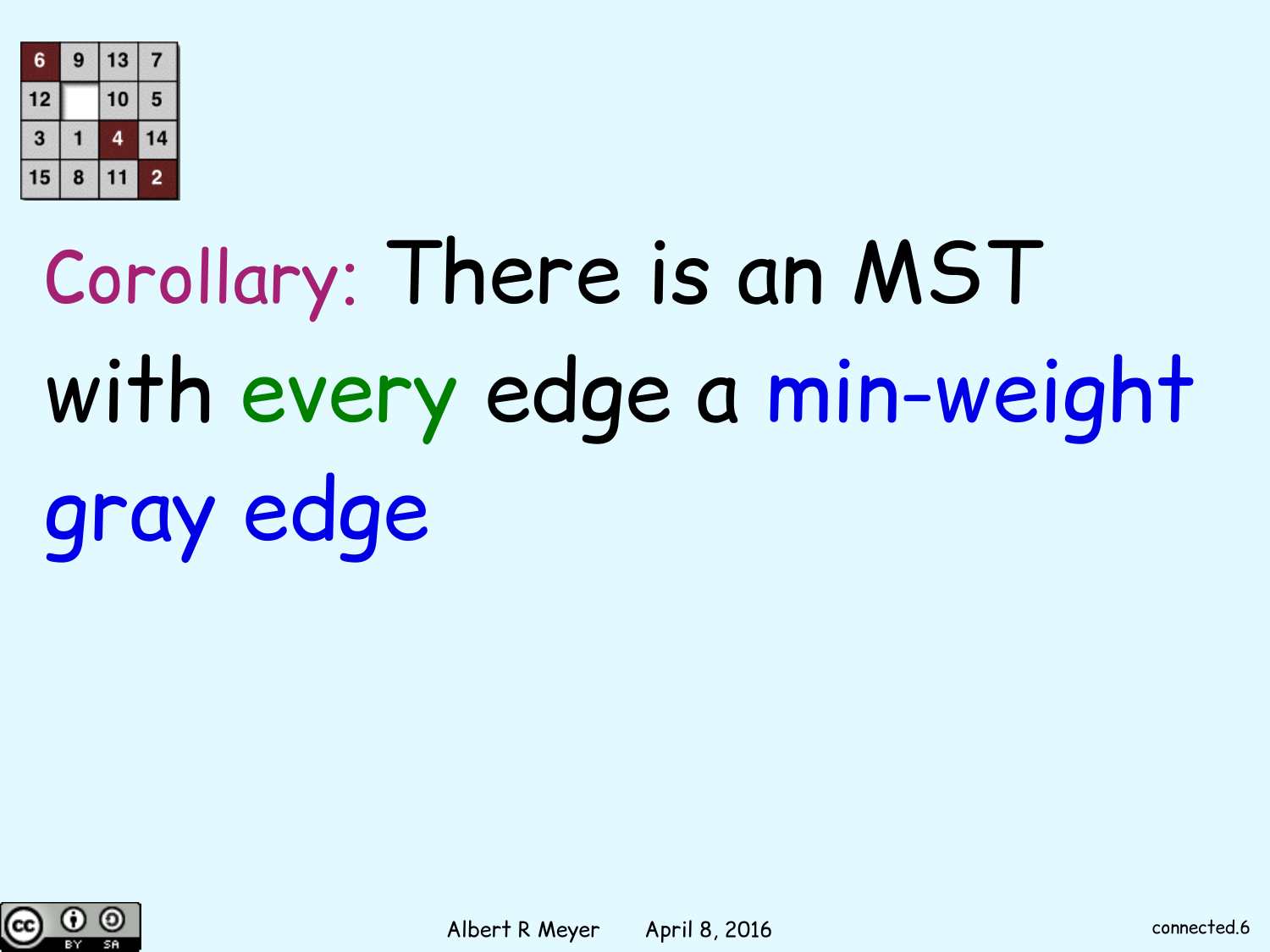

Corollary: There is an MST
with every edge a min-weight
gray edge
connected.6